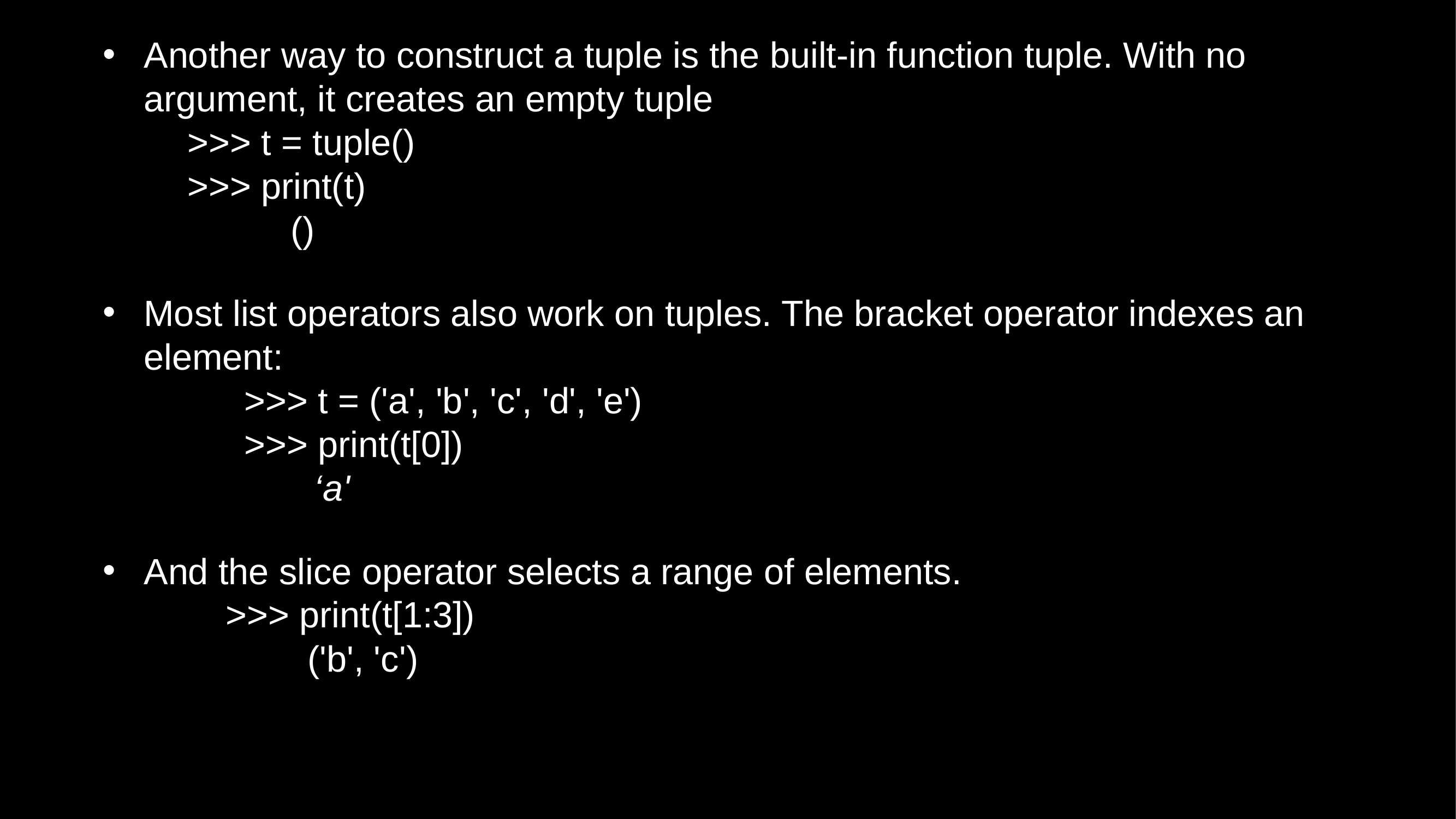

Another way to construct a tuple is the built-in function tuple. With no argument, it creates an empty tuple
	      >>> t = tuple()
      	      >>> print(t)
      			()
Most list operators also work on tuples. The bracket operator indexes an element:
              >>> t = ('a', 'b', 'c', 'd', 'e')
              >>> print(t[0])
                     ‘a'
And the slice operator selects a range of elements.
		>>> print(t[1:3])
			('b', 'c')